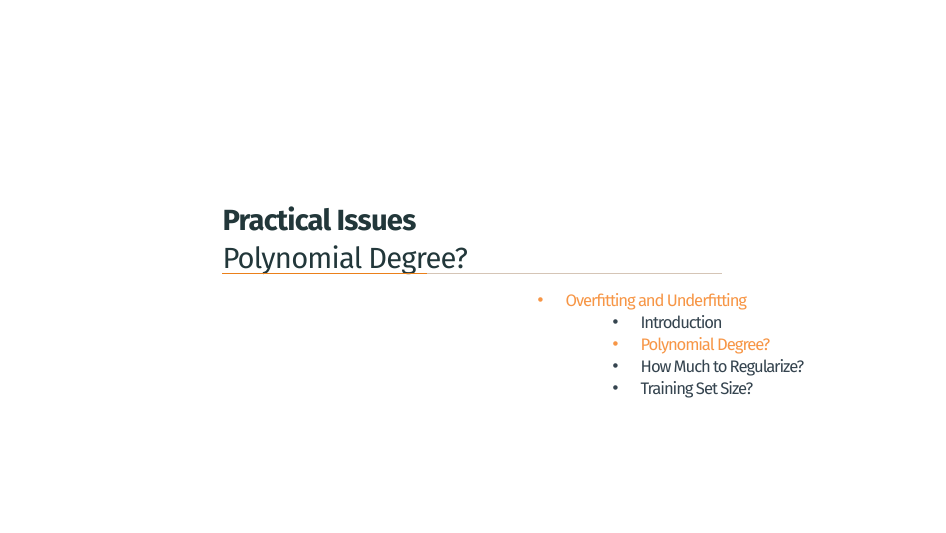

Practical Issues
Polynomial Degree?

Overfitting and Underfitting
Introduction
Polynomial Degree?
How Much to Regularize?
Training Set Size?